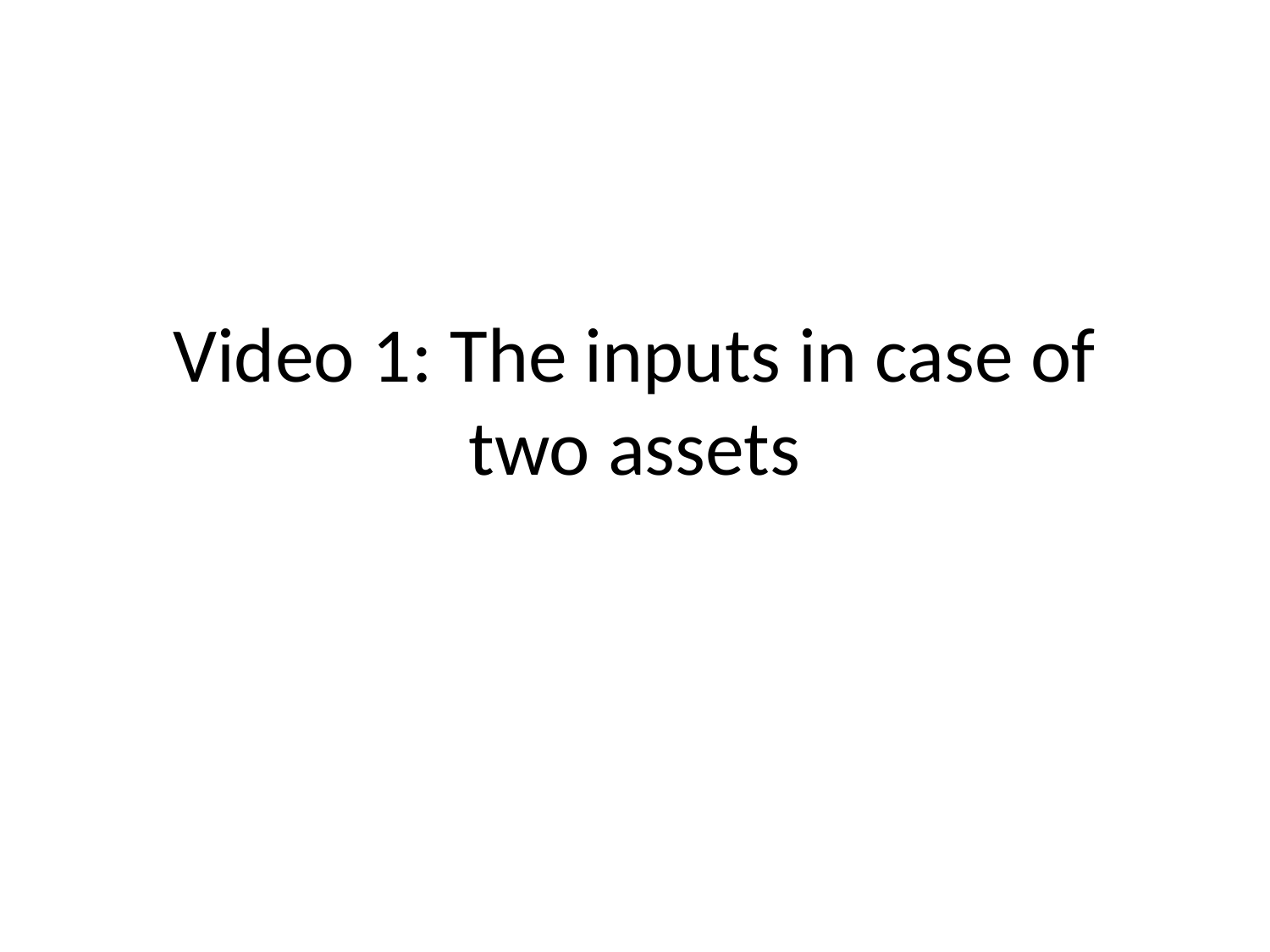

# Video 1: The inputs in case of two assets